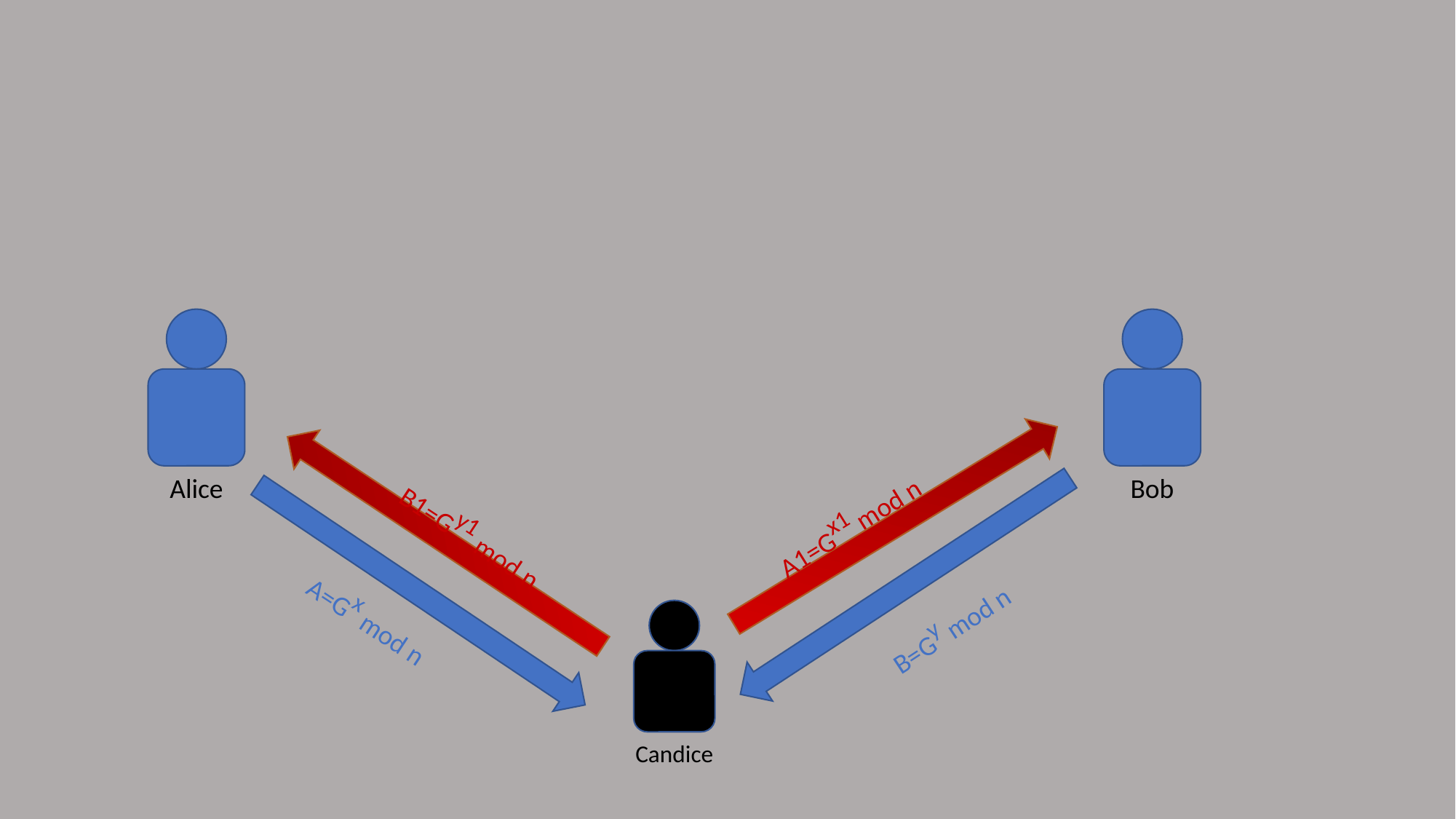

#

Alice

Bob
A1=Gx1 mod n

B1=Gy1 mod n

B=Gy mod n

A=Gx mod n

Candice